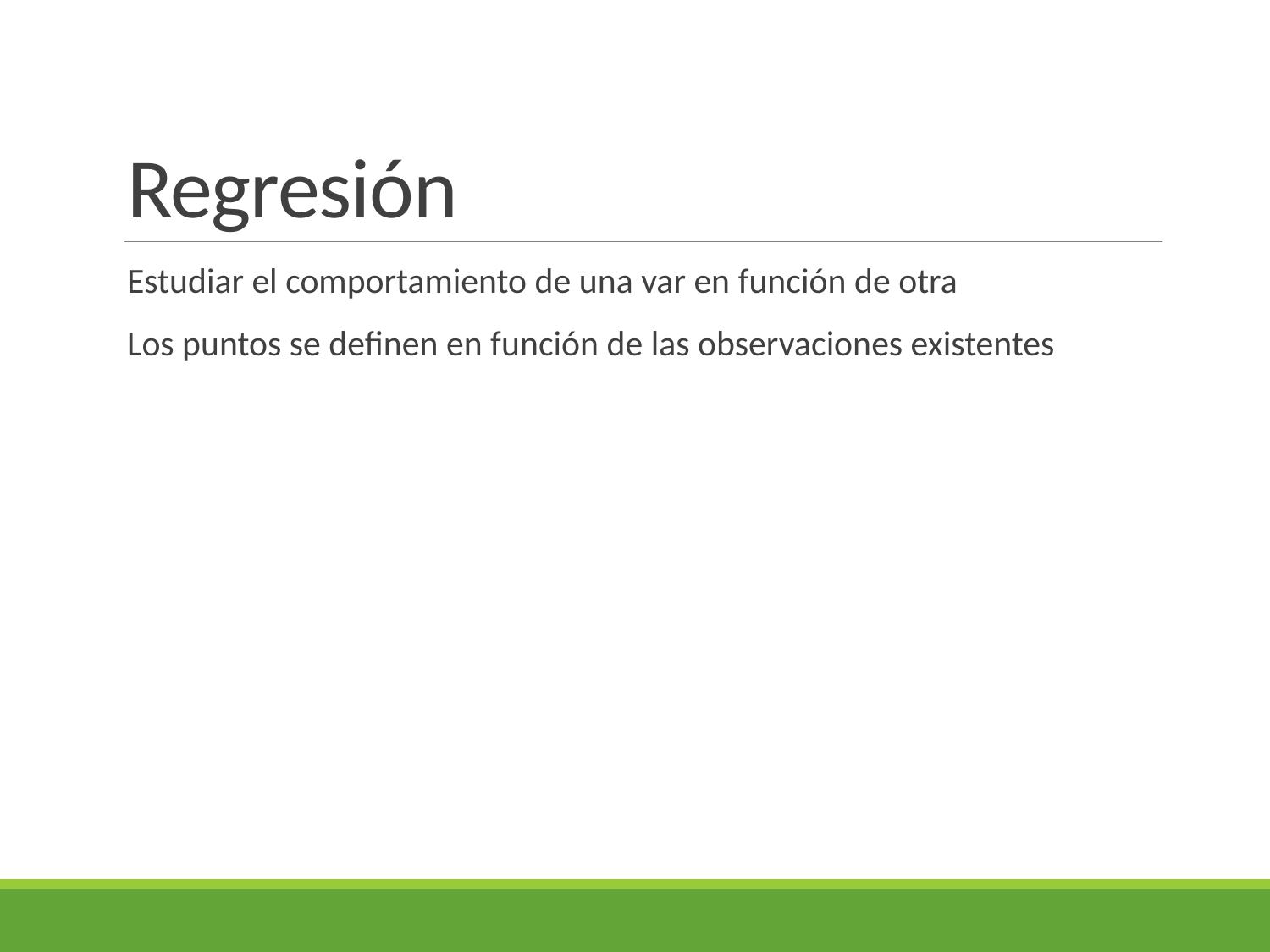

# Regresión
Estudiar el comportamiento de una var en función de otra
Los puntos se definen en función de las observaciones existentes